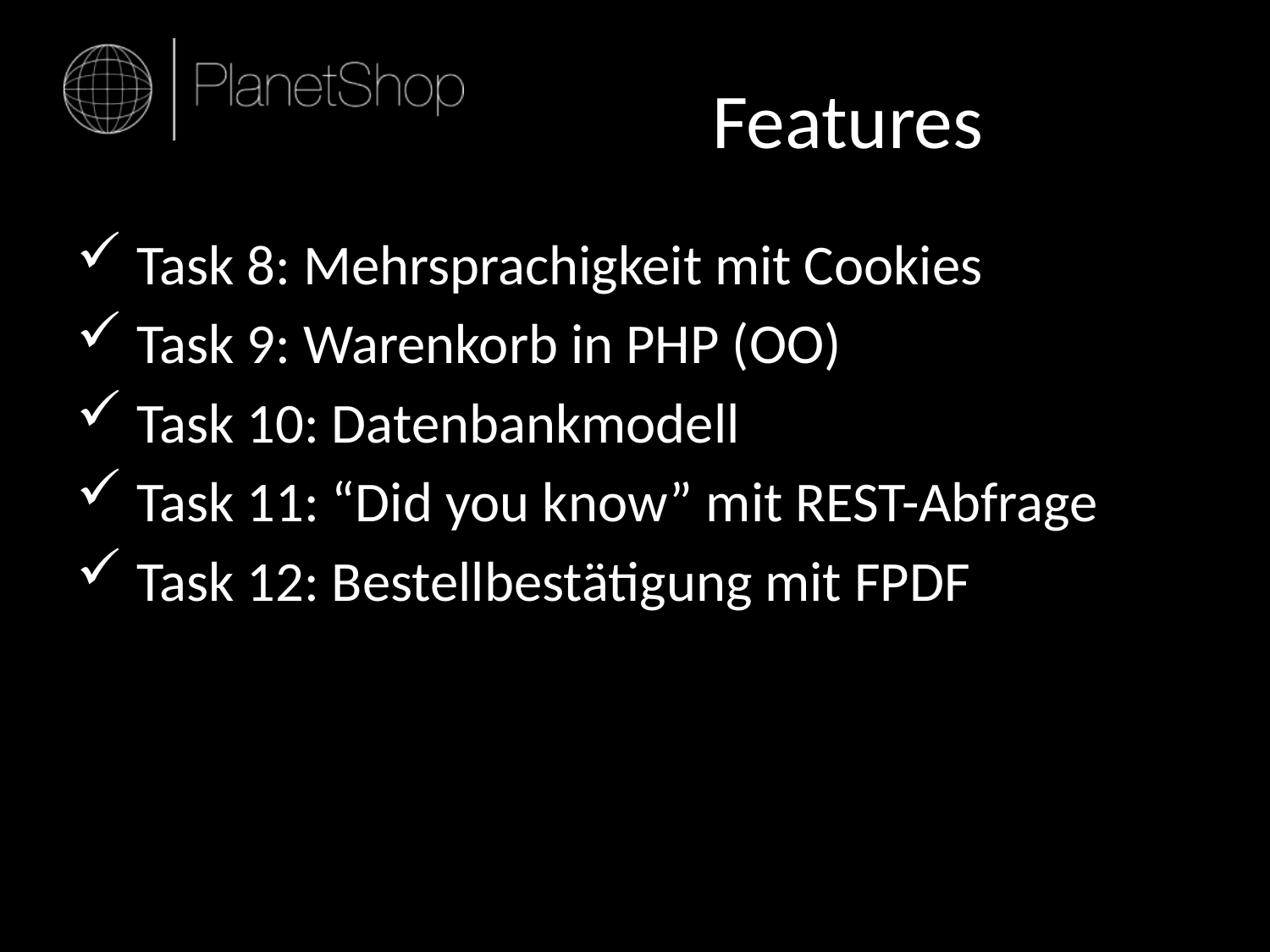

# Features
 Task 8: Mehrsprachigkeit mit Cookies
 Task 9: Warenkorb in PHP (OO)
 Task 10: Datenbankmodell
 Task 11: “Did you know” mit REST-Abfrage
 Task 12: Bestellbestätigung mit FPDF